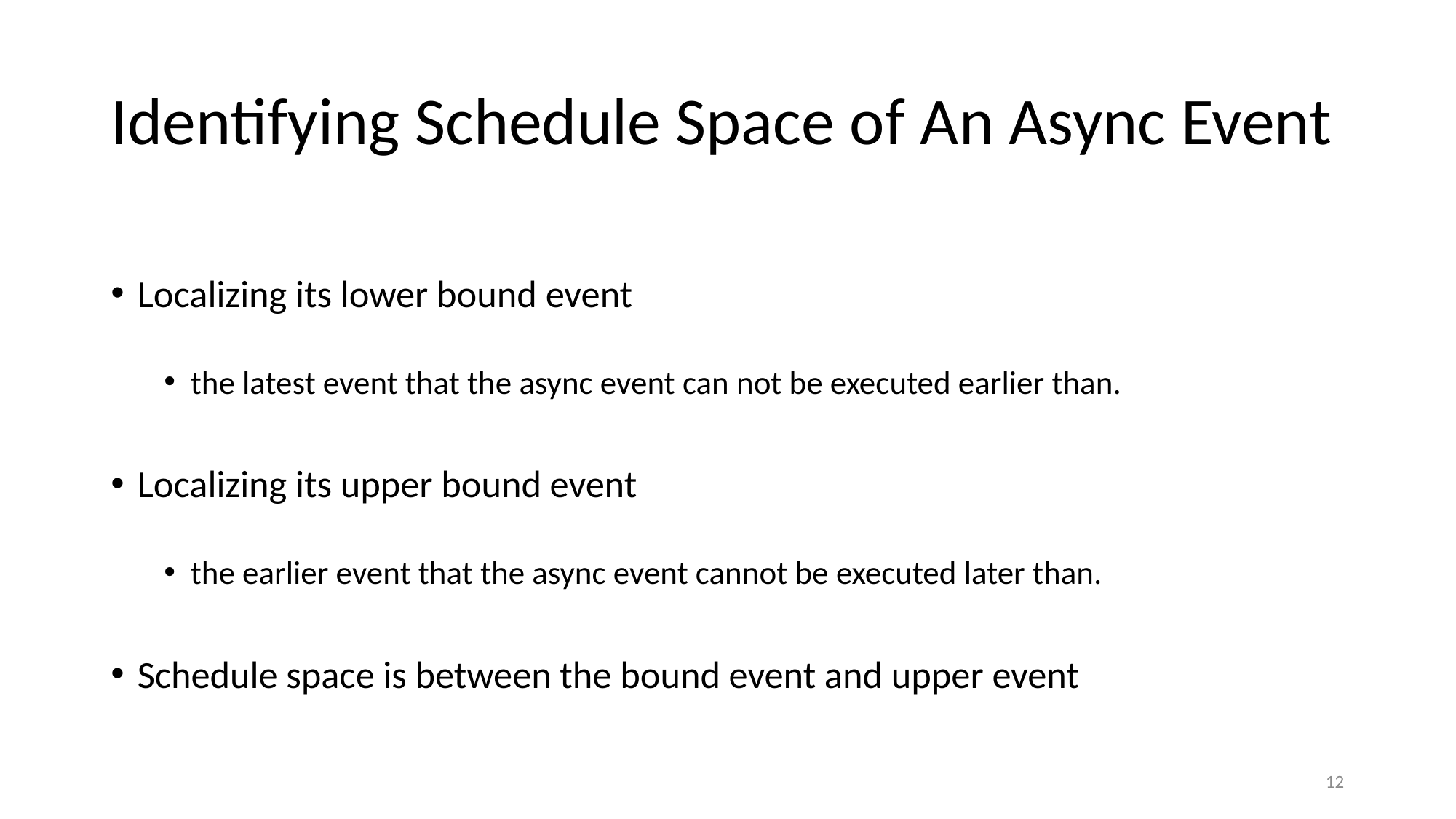

# Identifying Schedule Space of An Async Event
Localizing its lower bound event
the latest event that the async event can not be executed earlier than.
Localizing its upper bound event
the earlier event that the async event cannot be executed later than.
Schedule space is between the bound event and upper event

12